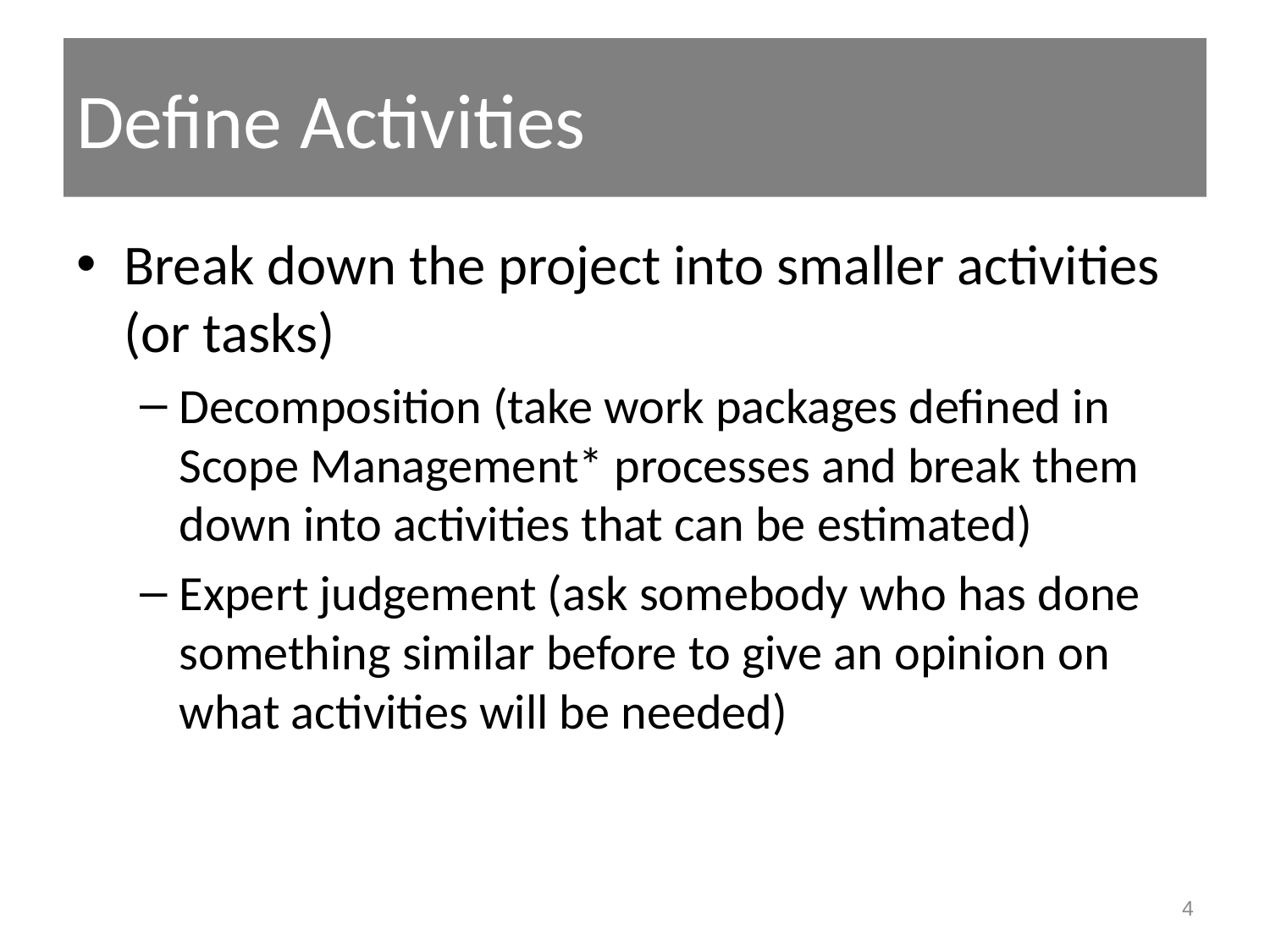

# Define Activities
Break down the project into smaller activities (or tasks)
Decomposition (take work packages defined in Scope Management* processes and break them down into activities that can be estimated)
Expert judgement (ask somebody who has done something similar before to give an opinion on what activities will be needed)

4